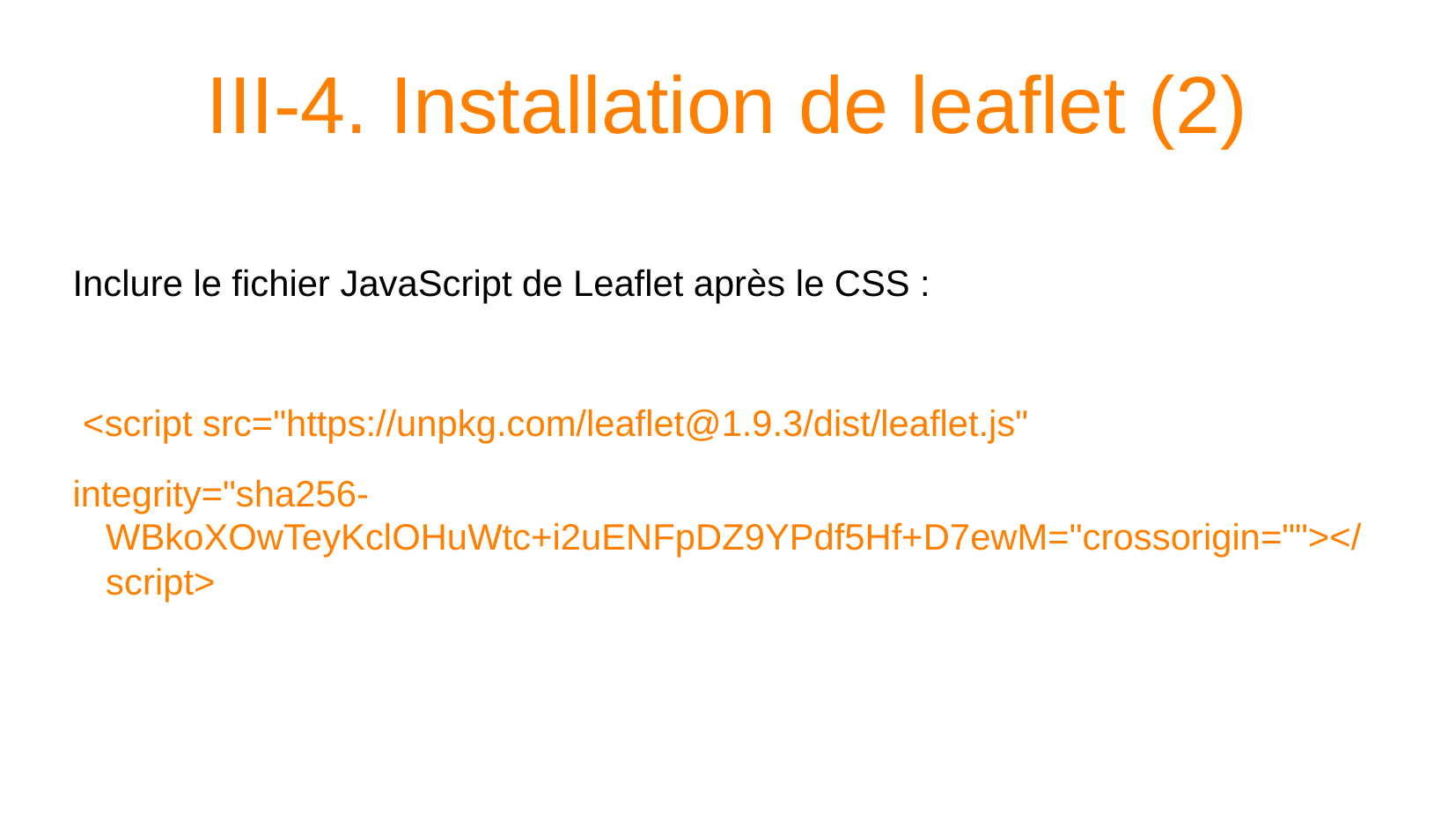

III-4. Installation de leaflet (2)
# Inclure le fichier JavaScript de Leaflet après le CSS :

 <script src="https://unpkg.com/leaflet@1.9.3/dist/leaflet.js"
integrity="sha256-WBkoXOwTeyKclOHuWtc+i2uENFpDZ9YPdf5Hf+D7ewM="crossorigin=""></script>